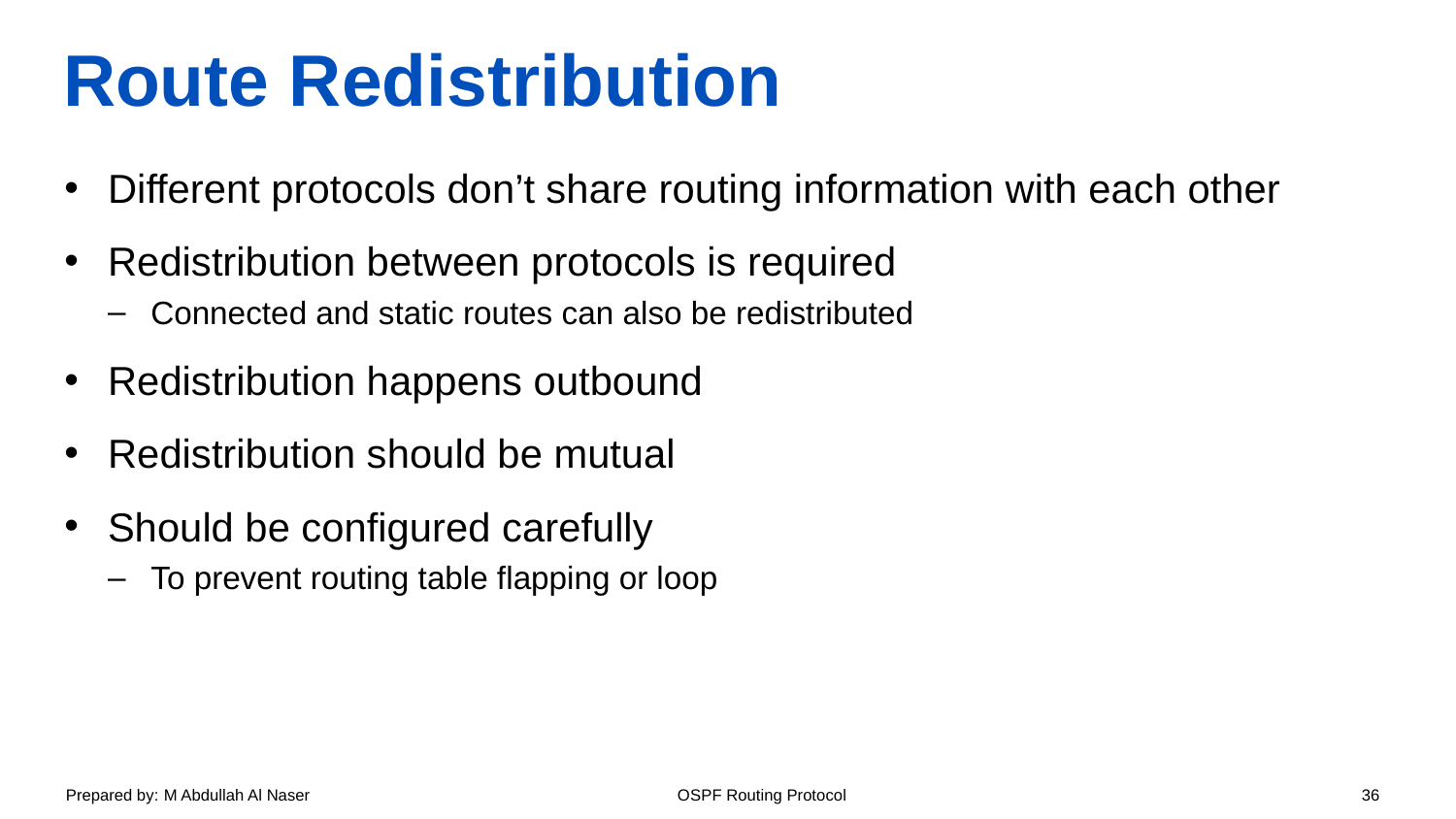

# Route Redistribution
Different protocols don’t share routing information with each other
Redistribution between protocols is required
Connected and static routes can also be redistributed
Redistribution happens outbound
Redistribution should be mutual
Should be configured carefully
To prevent routing table flapping or loop